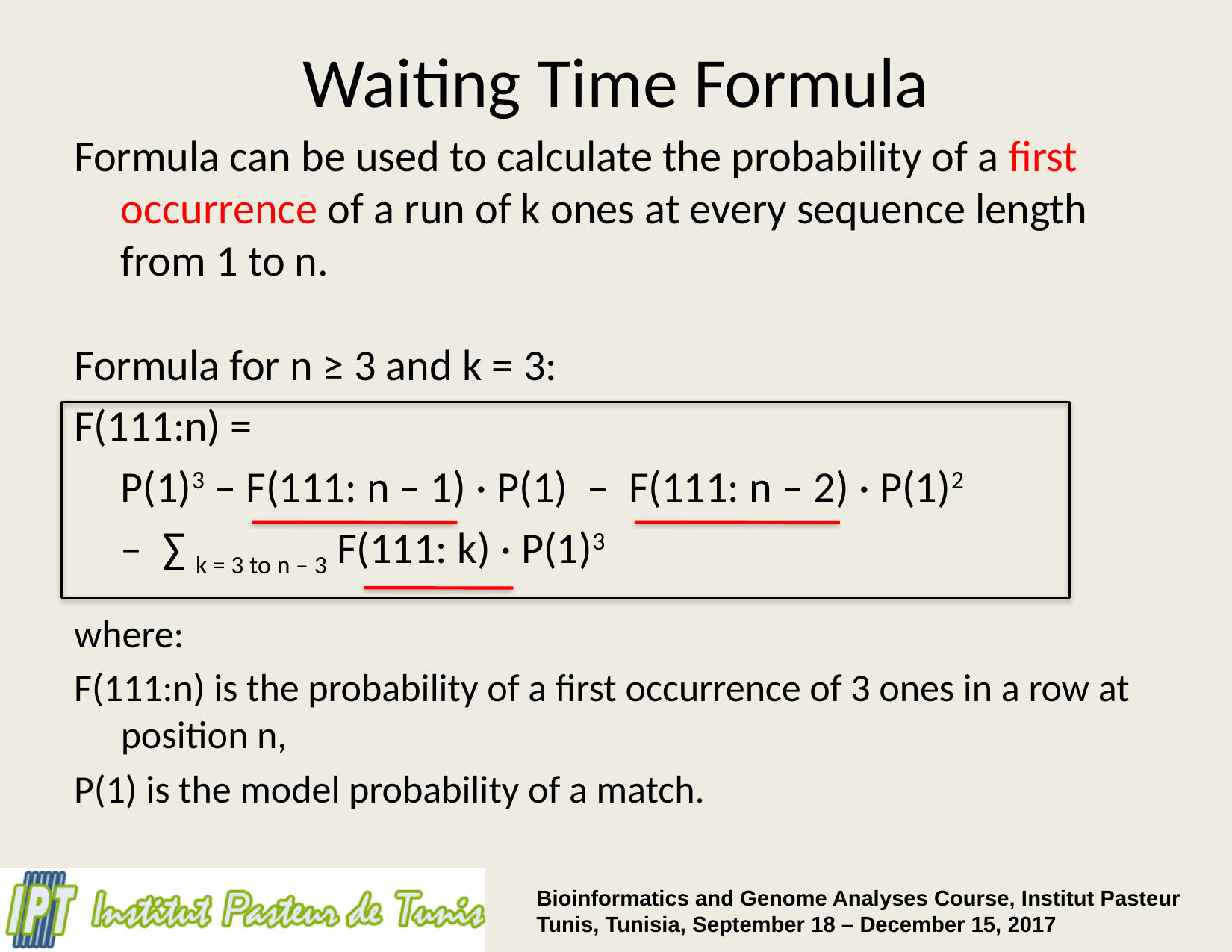

# Waiting Time Formula
Formula can be used to calculate the probability of a first occurrence of a run of k ones at every sequence length from 1 to n.

Formula for n ≥ 3 and k = 3:
F(111:n) =
	P(1)3 – F(111: n – 1) · P(1)  –  F(111: n – 2) · P(1)2
	–  ∑ k = 3 to n – 3 F(111: k) · P(1)3

where:
F(111:n) is the probability of a first occurrence of 3 ones in a row at position n,
P(1) is the model probability of a match.